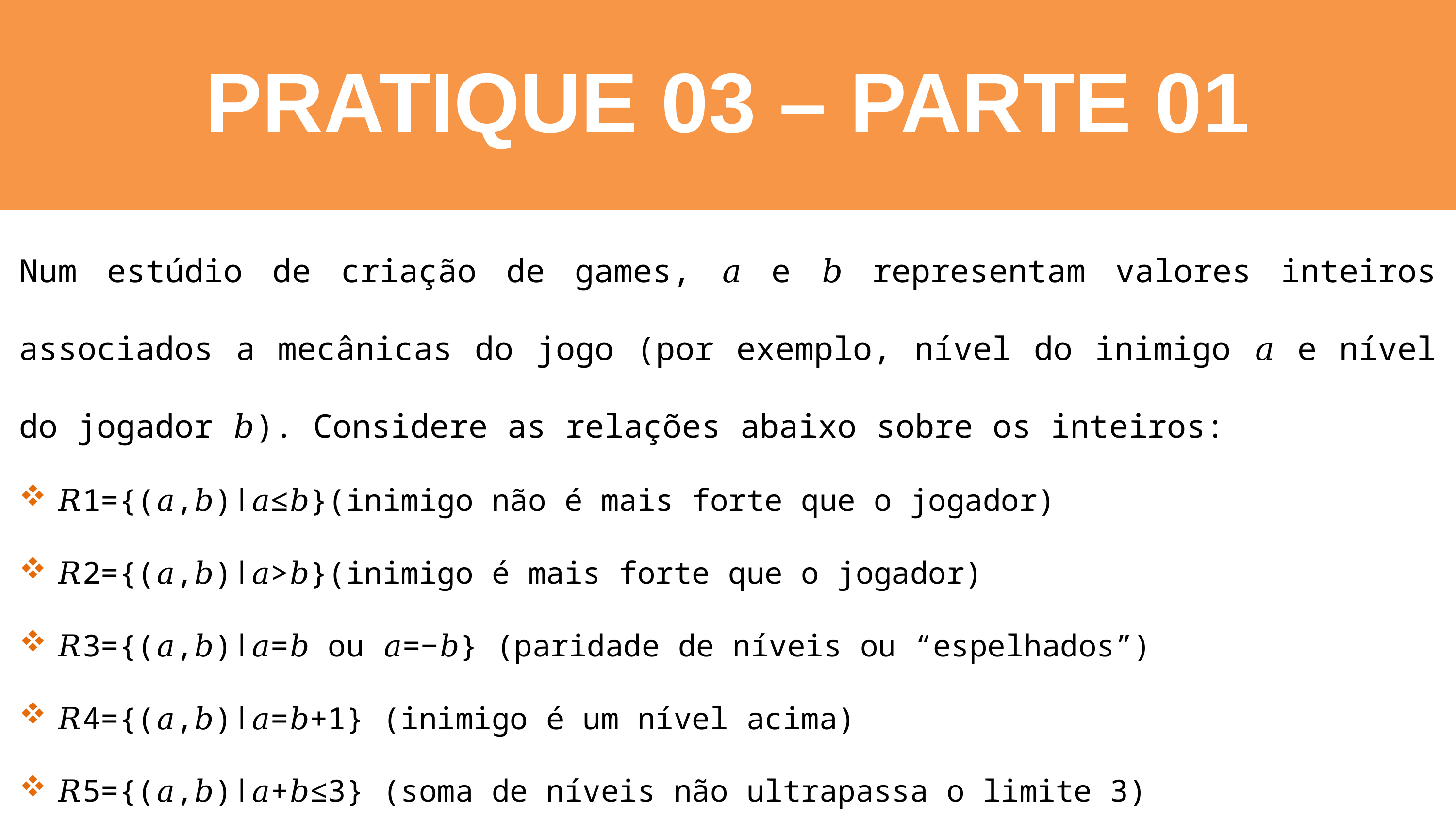

PRATIQUE 03 – PARTE 01
Num estúdio de criação de games, 𝑎 e 𝑏 representam valores inteiros associados a mecânicas do jogo (por exemplo, nível do inimigo 𝑎 e nível do jogador 𝑏). Considere as relações abaixo sobre os inteiros:
𝑅1={(𝑎,𝑏)∣𝑎≤𝑏}(inimigo não é mais forte que o jogador)
𝑅2={(𝑎,𝑏)∣𝑎>𝑏}(inimigo é mais forte que o jogador)
𝑅3={(𝑎,𝑏)∣𝑎=𝑏 ou 𝑎=−𝑏} (paridade de níveis ou “espelhados”)
𝑅4={(𝑎,𝑏)∣𝑎=𝑏+1} (inimigo é um nível acima)
𝑅5={(𝑎,𝑏)∣𝑎+𝑏≤3} (soma de níveis não ultrapassa o limite 3)